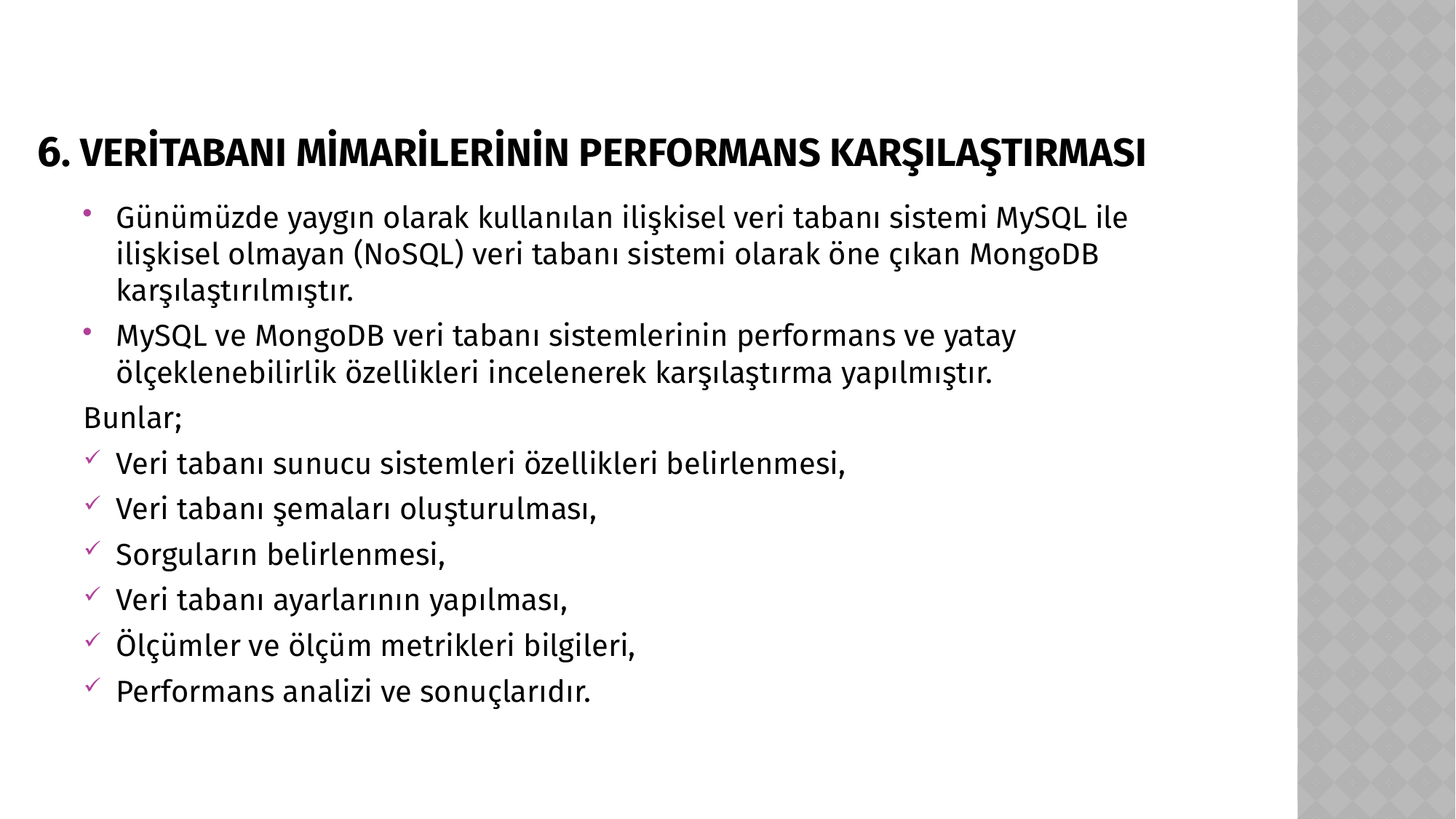

# 6. VERiTABANI Mimarilerinin PERFORMANS KARşILAşTIRMASI
Günümüzde yaygın olarak kullanılan ilişkisel veri tabanı sistemi MySQL ile ilişkisel olmayan (NoSQL) veri tabanı sistemi olarak öne çıkan MongoDB karşılaştırılmıştır.
MySQL ve MongoDB veri tabanı sistemlerinin performans ve yatay ölçeklenebilirlik özellikleri incelenerek karşılaştırma yapılmıştır.
Bunlar;
Veri tabanı sunucu sistemleri özellikleri belirlenmesi,
Veri tabanı şemaları oluşturulması,
Sorguların belirlenmesi,
Veri tabanı ayarlarının yapılması,
Ölçümler ve ölçüm metrikleri bilgileri,
Performans analizi ve sonuçlarıdır.